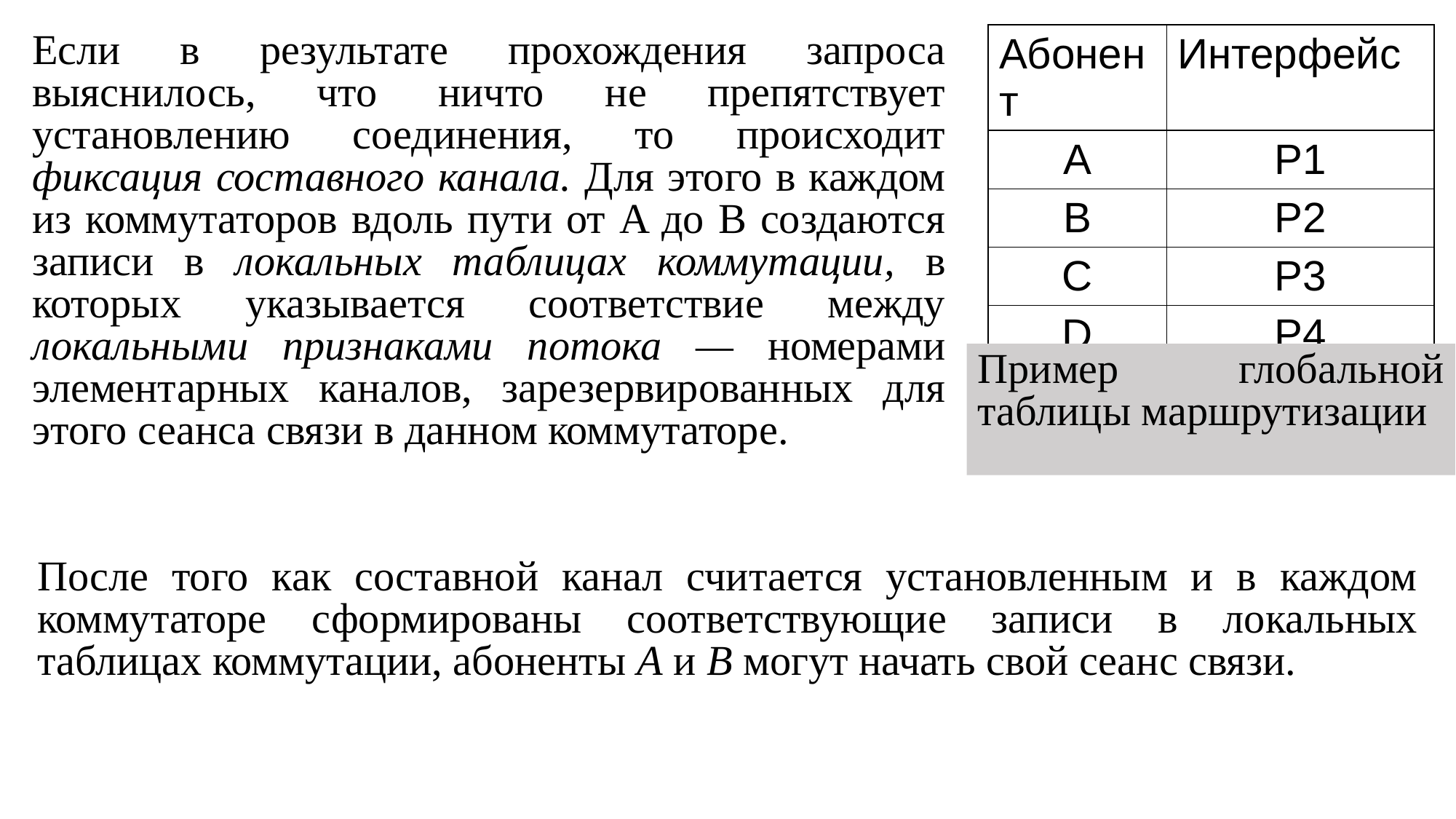

| Абонент | Интерфейс |
| --- | --- |
| A | P1 |
| B | P2 |
| C | P3 |
| D | P4 |
Если в результате прохождения запроса выяснилось, что ничто не препятствует установлению соединения, то происходит фиксация составного канала. Для этого в каждом из коммутаторов вдоль пути от A до В создаются записи в локальных таблицах коммутации, в которых указывается соответствие между локальными признаками потока — номерами элементарных каналов, зарезервированных для этого сеанса связи в данном коммутаторе.
Пример глобальной таблицы маршрутизации
После того как составной канал считается установленным и в каждом коммутаторе сформированы соответствующие записи в локальных таблицах коммутации, абоненты А и В могут начать свой сеанс связи.